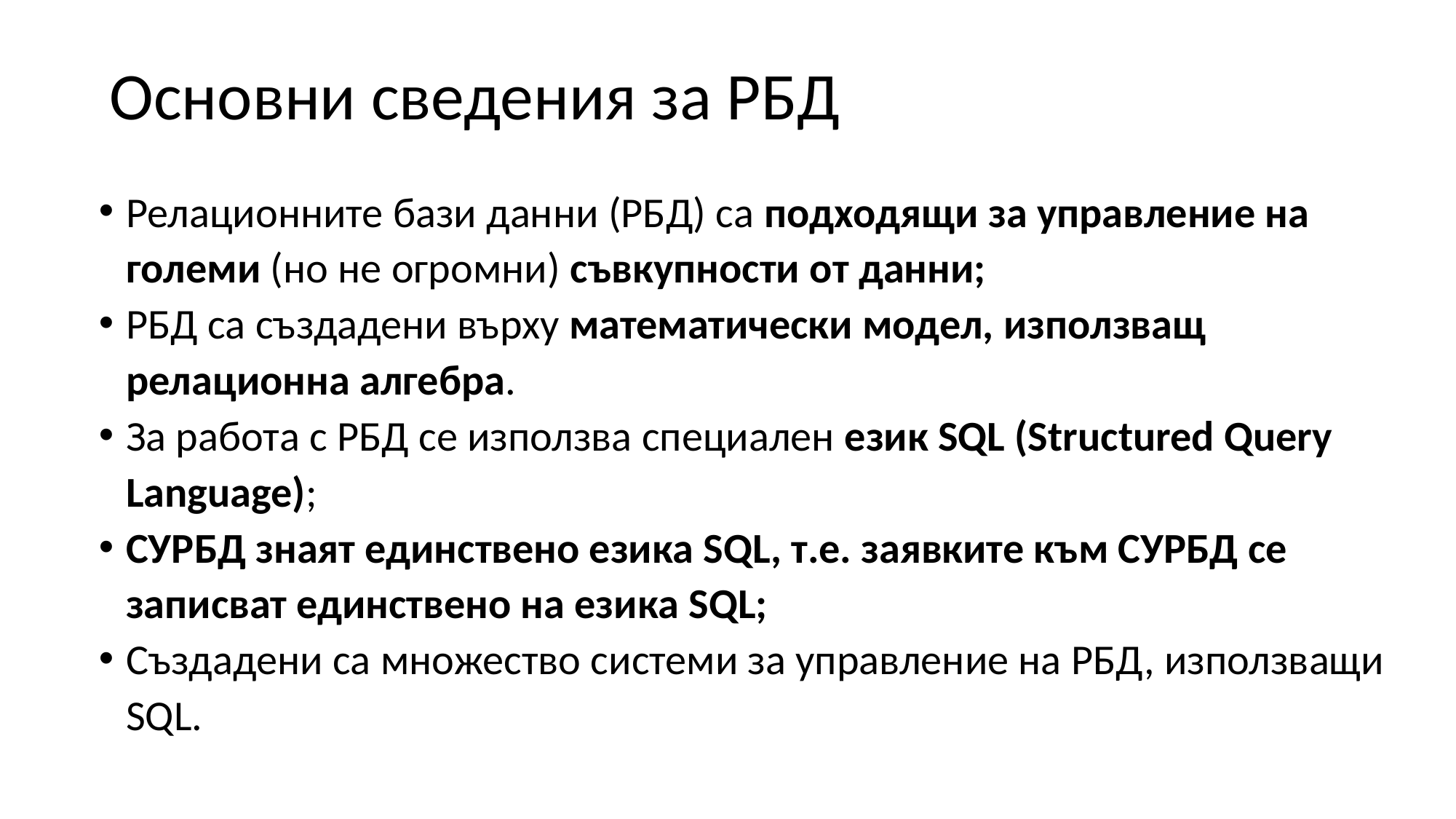

# Основни сведения за РБД
Релационните бази данни (РБД) са подходящи за управление на големи (но не огромни) съвкупности от данни;
РБД са създадени върху математически модел, използващ релационна алгебра.
За работа с РБД се използва специален език SQL (Structured Query Language);
СУРБД знаят единствено езика SQL, т.e. заявките към СУРБД се записват единствено на езика SQL;
Създадени са множество системи за управление на РБД, използващи SQL.